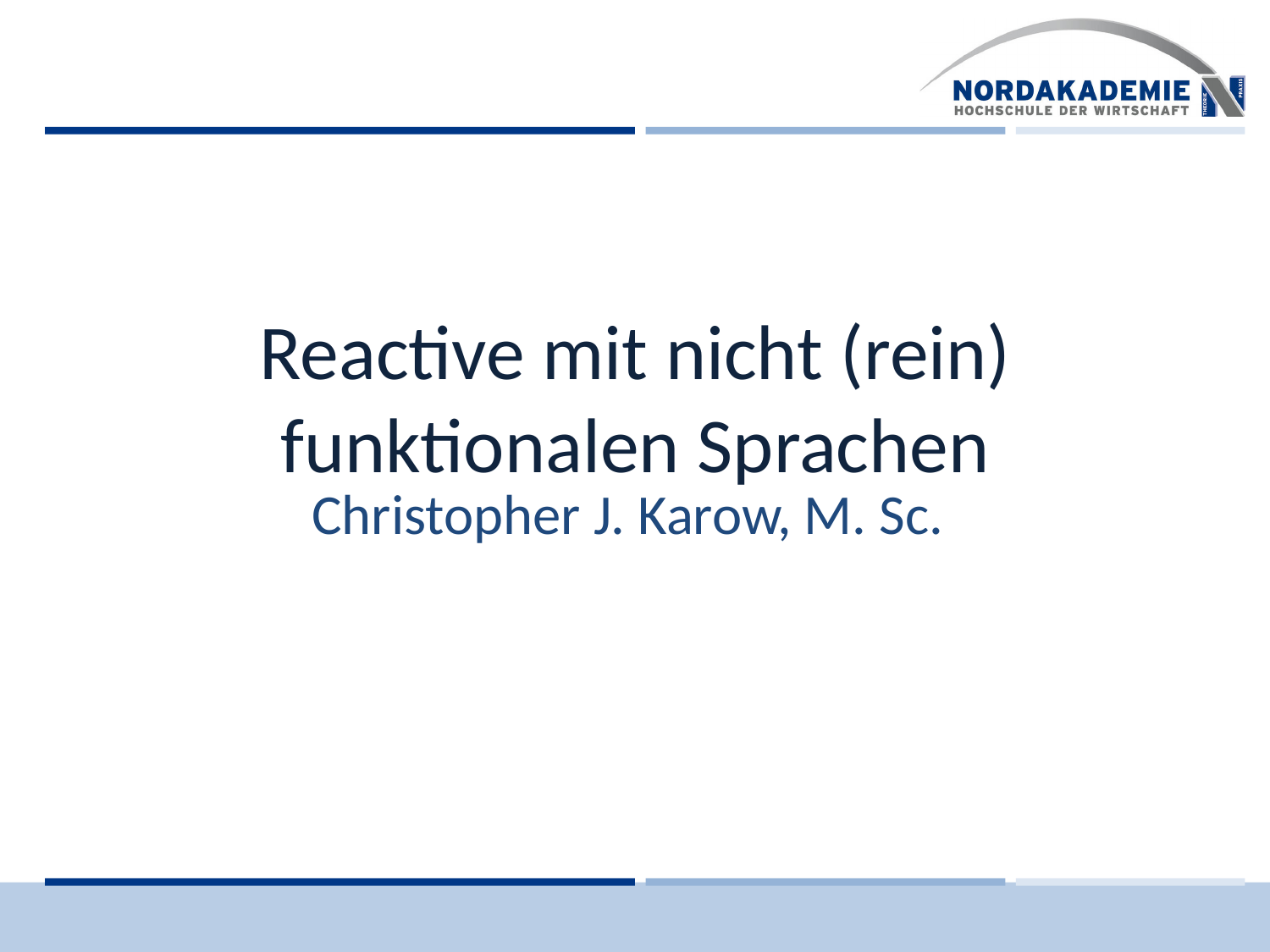

# Reactive mit nicht (rein) funktionalen Sprachen

Christopher J. Karow, M. Sc.